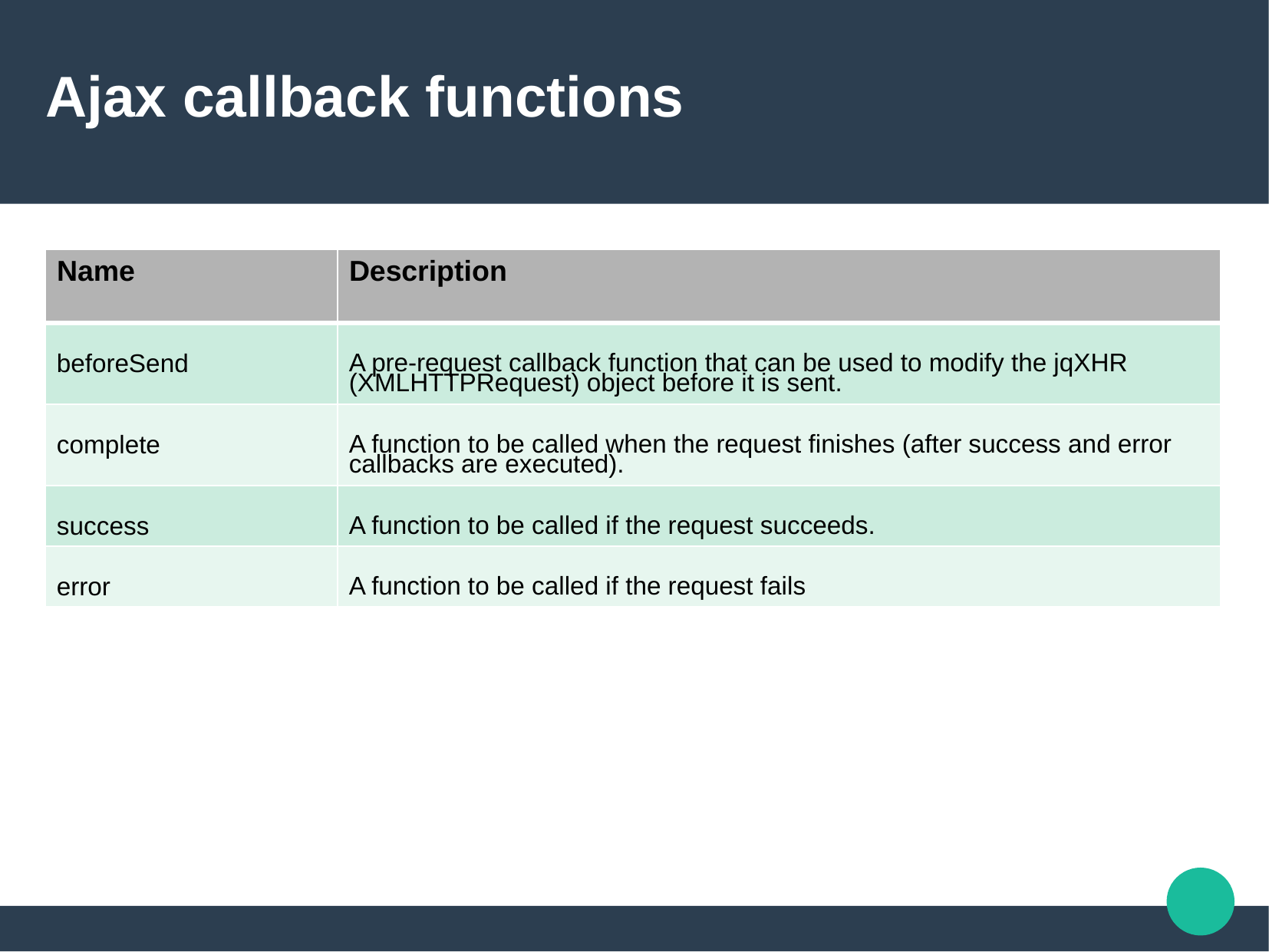

# Ajax callback functions
| Name | Description |
| --- | --- |
| beforeSend | A pre-request callback function that can be used to modify the jqXHR (XMLHTTPRequest) object before it is sent. |
| complete | A function to be called when the request finishes (after success and error callbacks are executed). |
| success | A function to be called if the request succeeds. |
| error | A function to be called if the request fails |